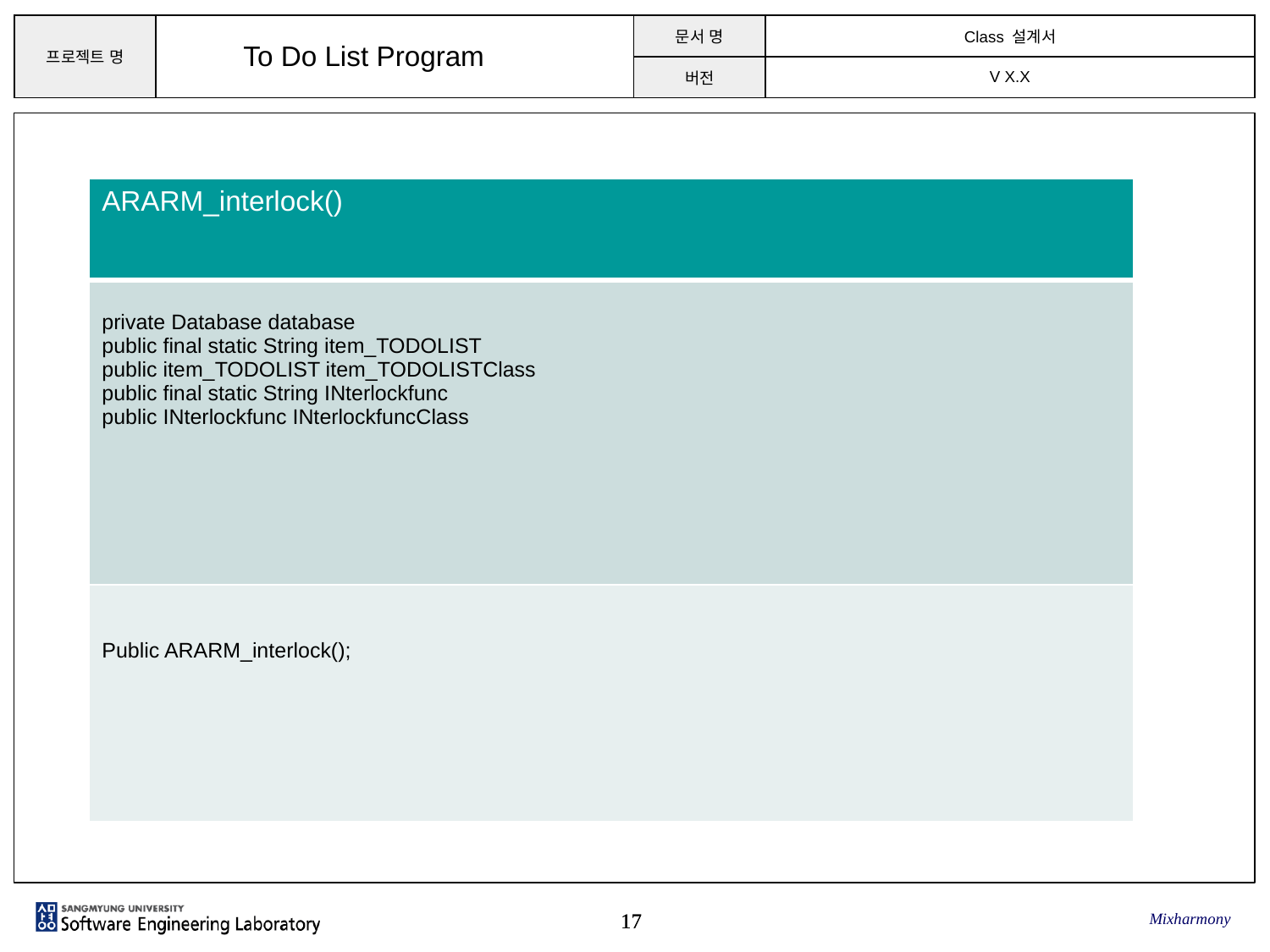

To Do List Program
| ARARM\_interlock() |
| --- |
| private Database database public final static String item\_TODOLIST public item\_TODOLIST item\_TODOLISTClass public final static String INterlockfunc public INterlockfunc INterlockfuncClass |
| Public ARARM\_interlock(); |

Mixharmony